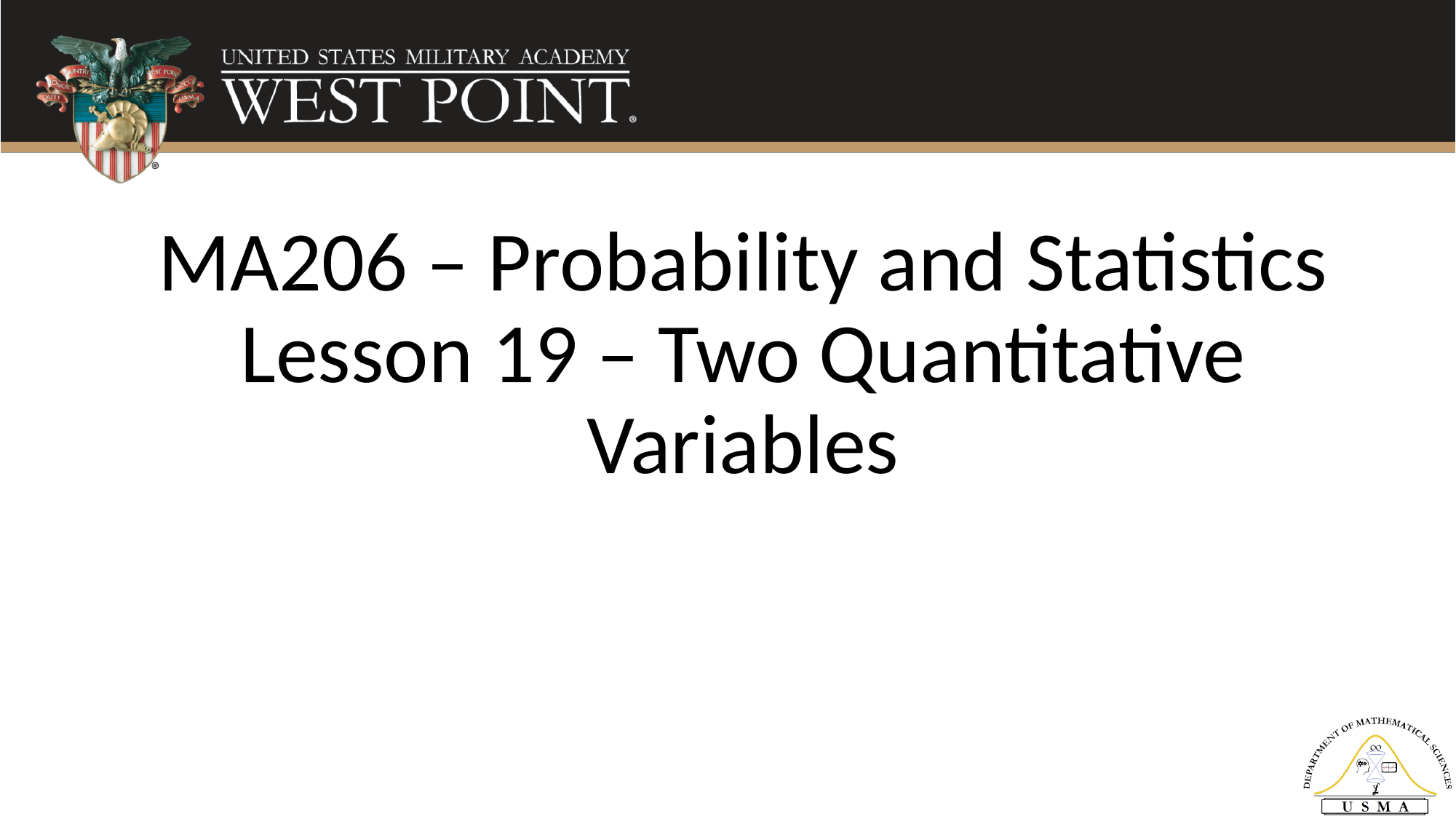

# MA206 – Probability and Statistics Lesson 19 – Two Quantitative Variables